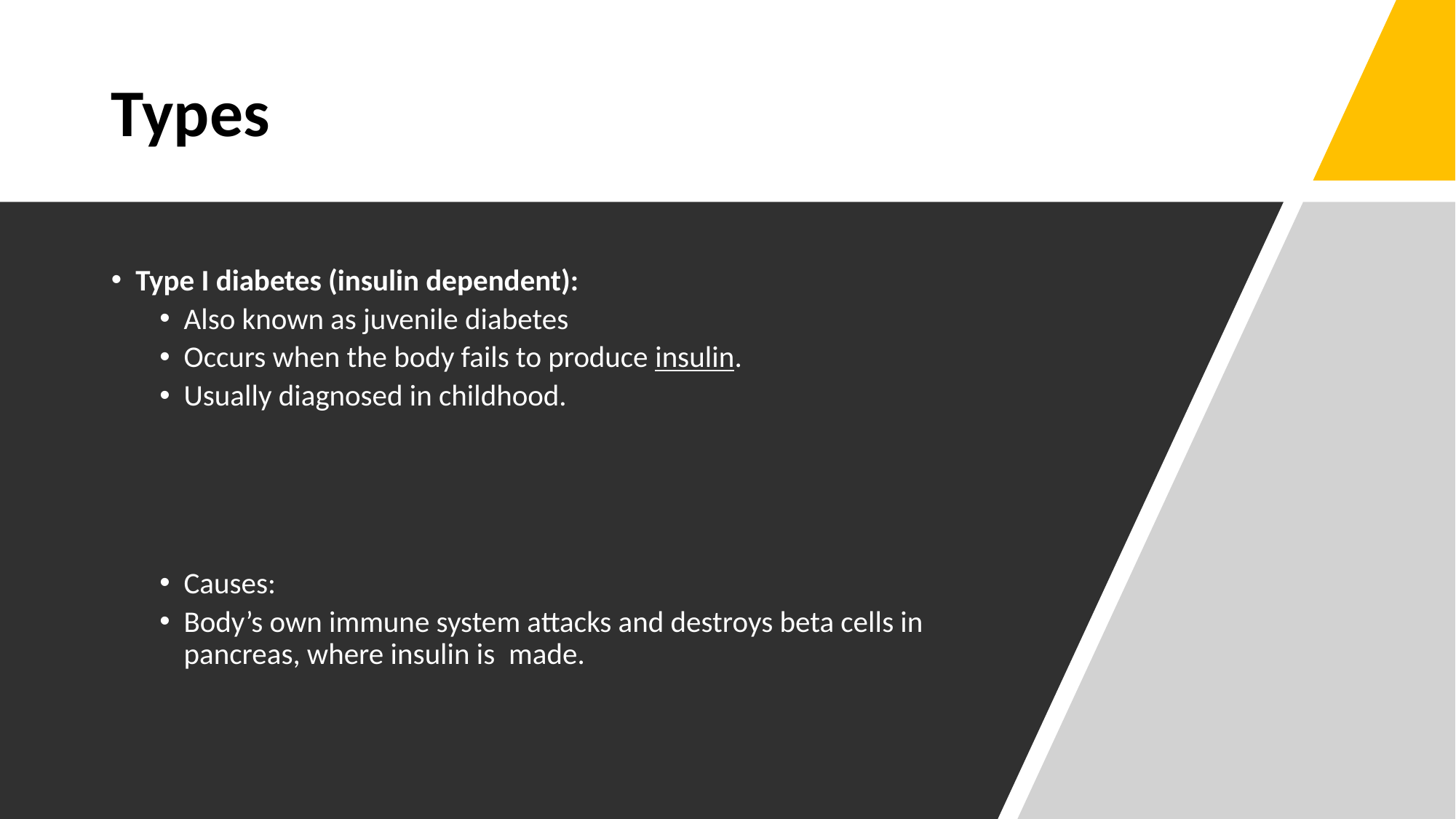

# Types

Type I diabetes (insulin dependent):
Also known as juvenile diabetes
Occurs when the body fails to produce insulin.
Usually diagnosed in childhood.

Causes:
Body’s own immune system attacks and destroys beta cells in pancreas, where insulin is  made.